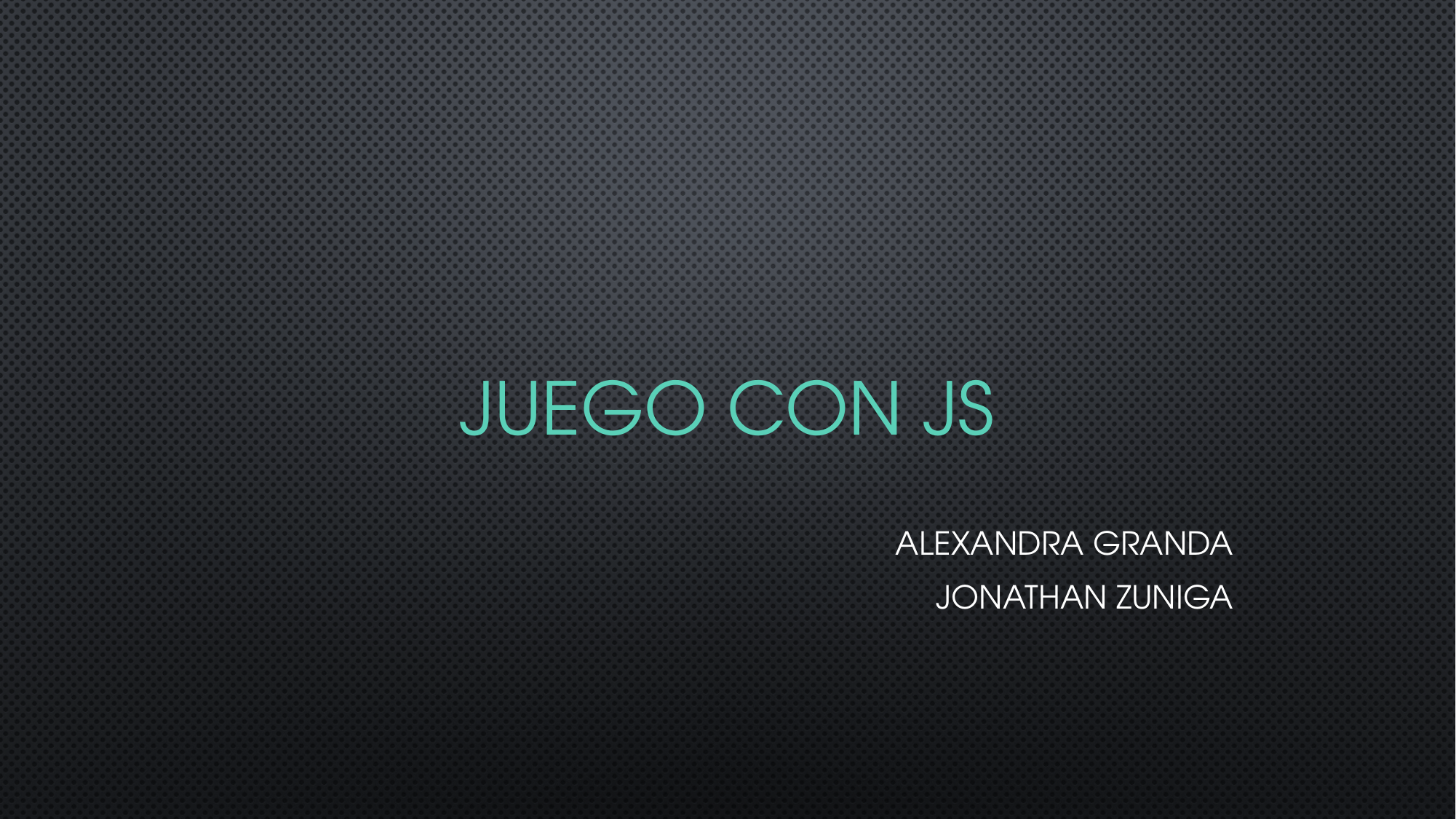

# Juego con Js

Alexandra Granda
Jonathan Zuniga